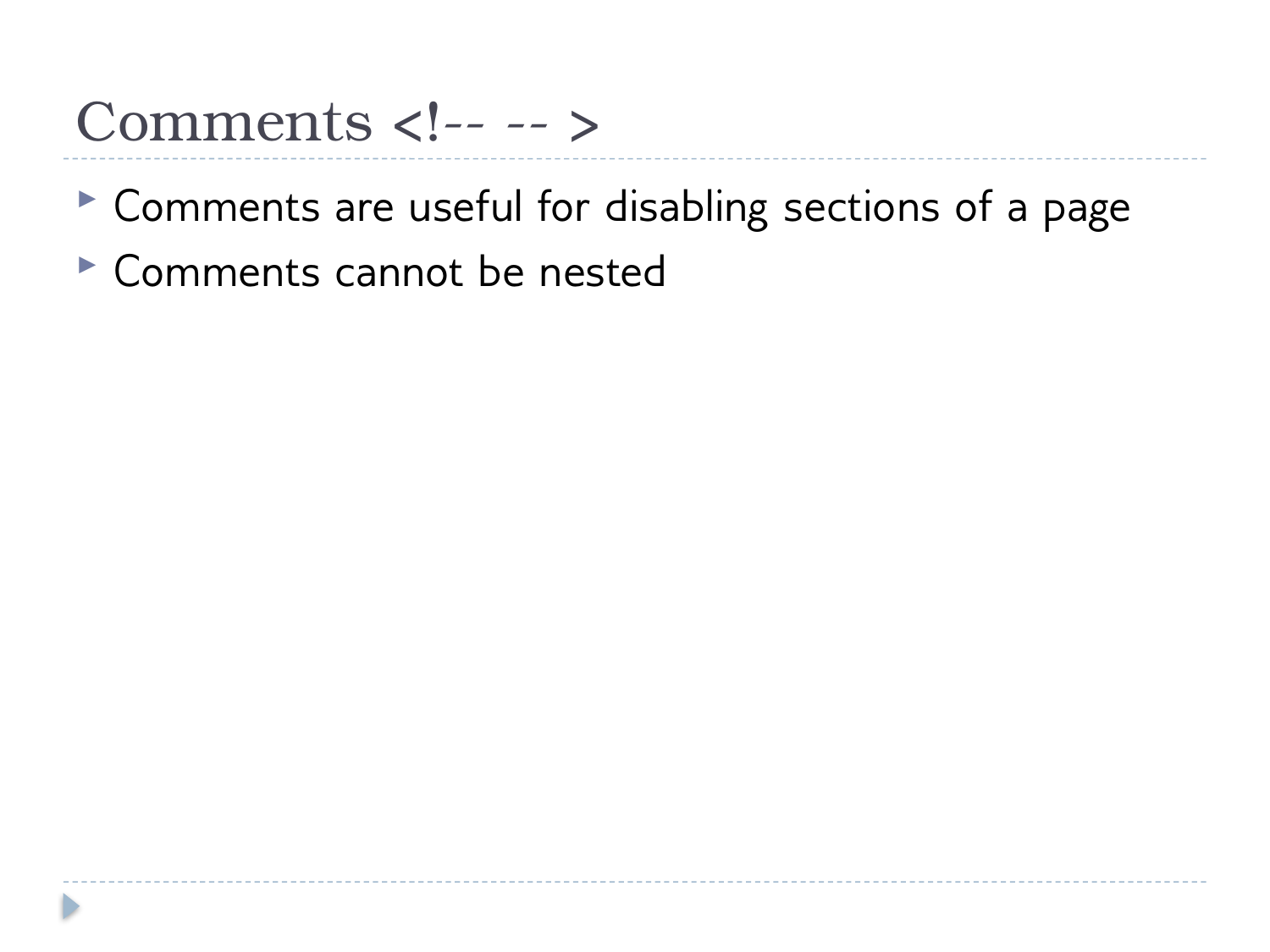

# Comments <!-- -- >
Comments are useful for disabling sections of a page
Comments cannot be nested